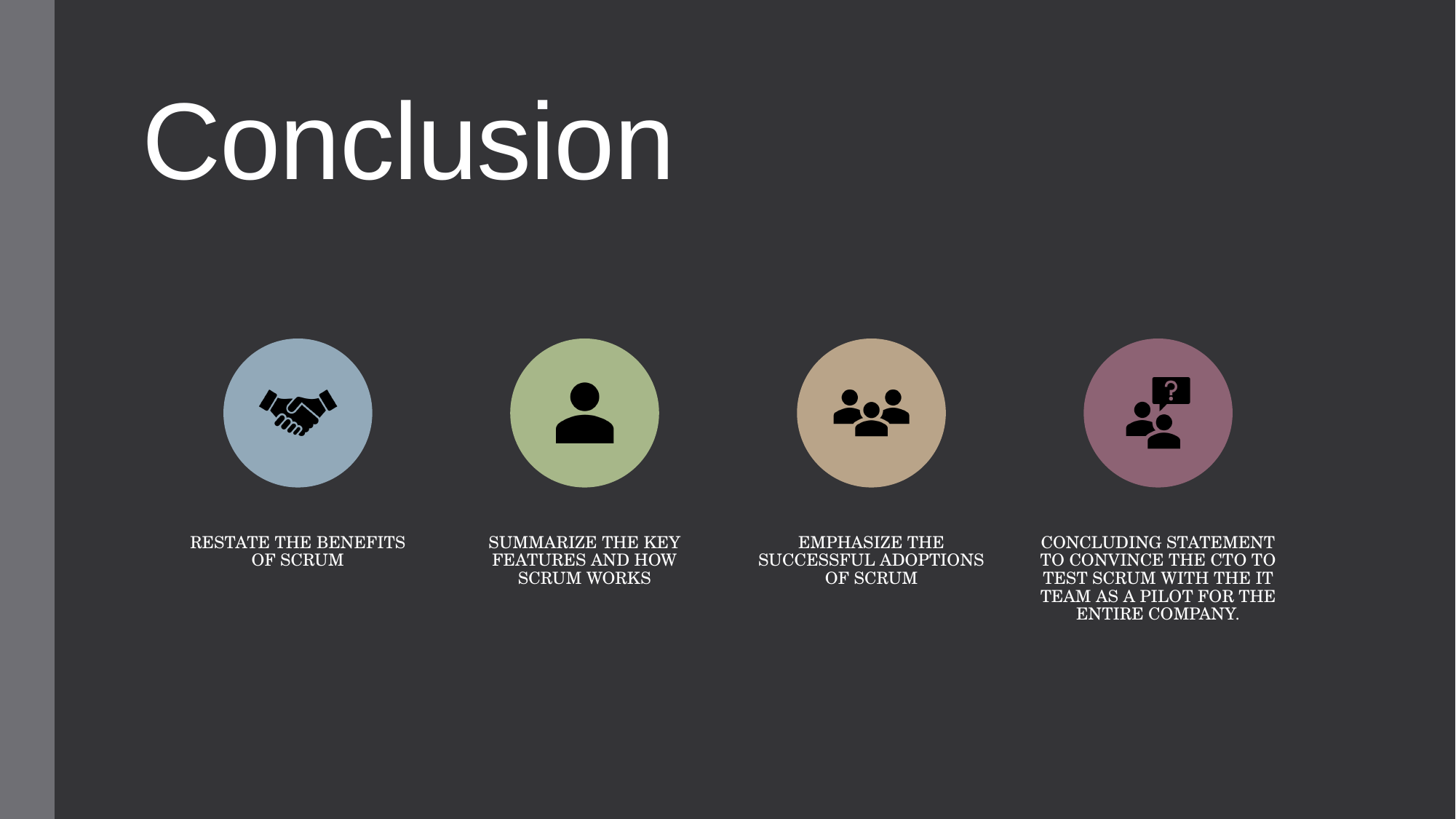

Conclusion
Restate the benefits of Scrum
Summarize the key features and how Scrum works
Emphasize the successful adoptions of Scrum
Concluding statement to convince the CTO to test Scrum with the IT team as a pilot for the entire company.